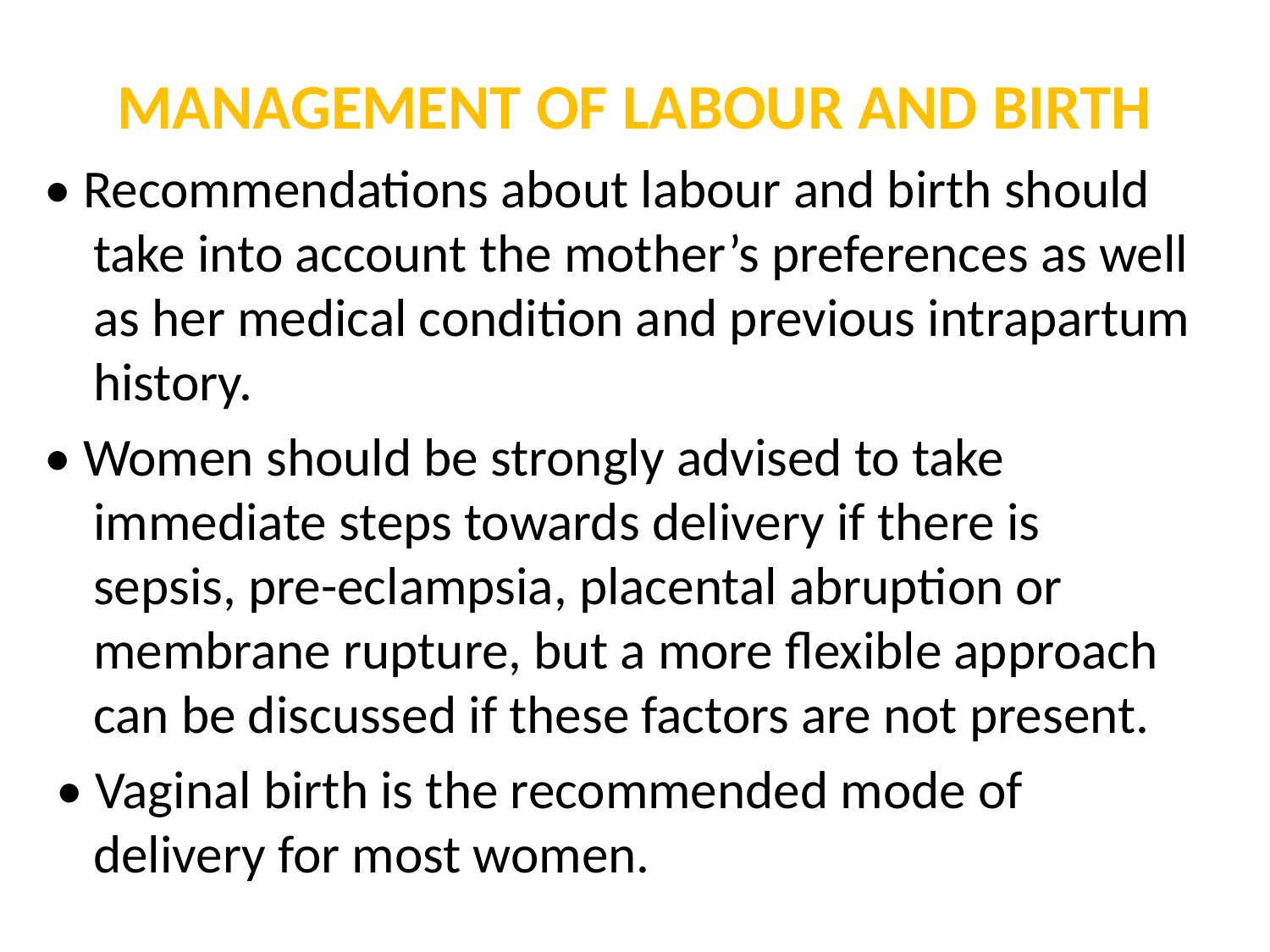

# MANAGEMENT OF LABOUR AND BIRTH
• Recommendations about labour and birth should take into account the mother’s preferences as well as her medical condition and previous intrapartum history.
• Women should be strongly advised to take immediate steps towards delivery if there is sepsis, pre-eclampsia, placental abruption or membrane rupture, but a more flexible approach can be discussed if these factors are not present.
 • Vaginal birth is the recommended mode of delivery for most women.